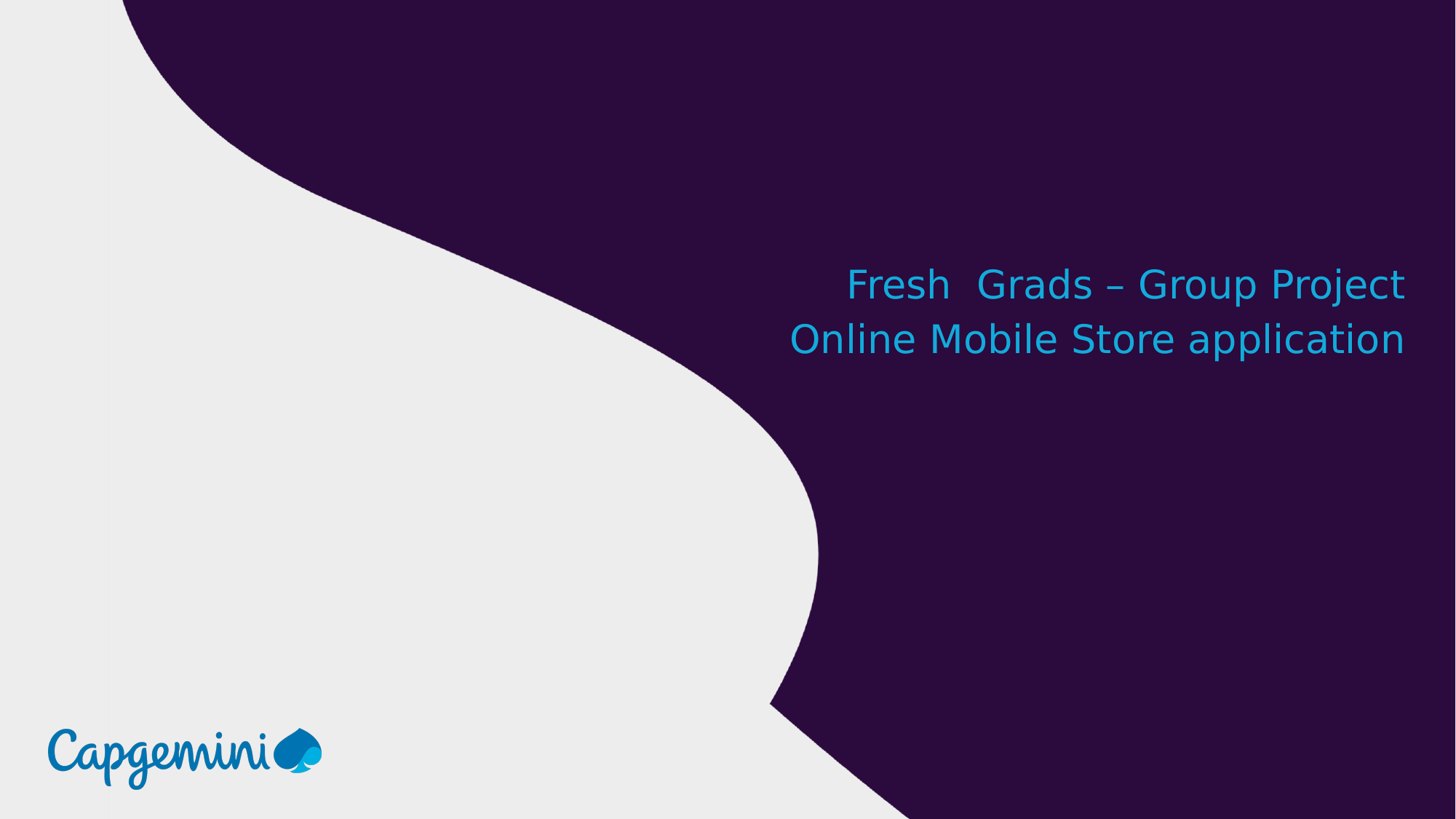

Fresh  Grads – Group Project
Online Mobile Store application